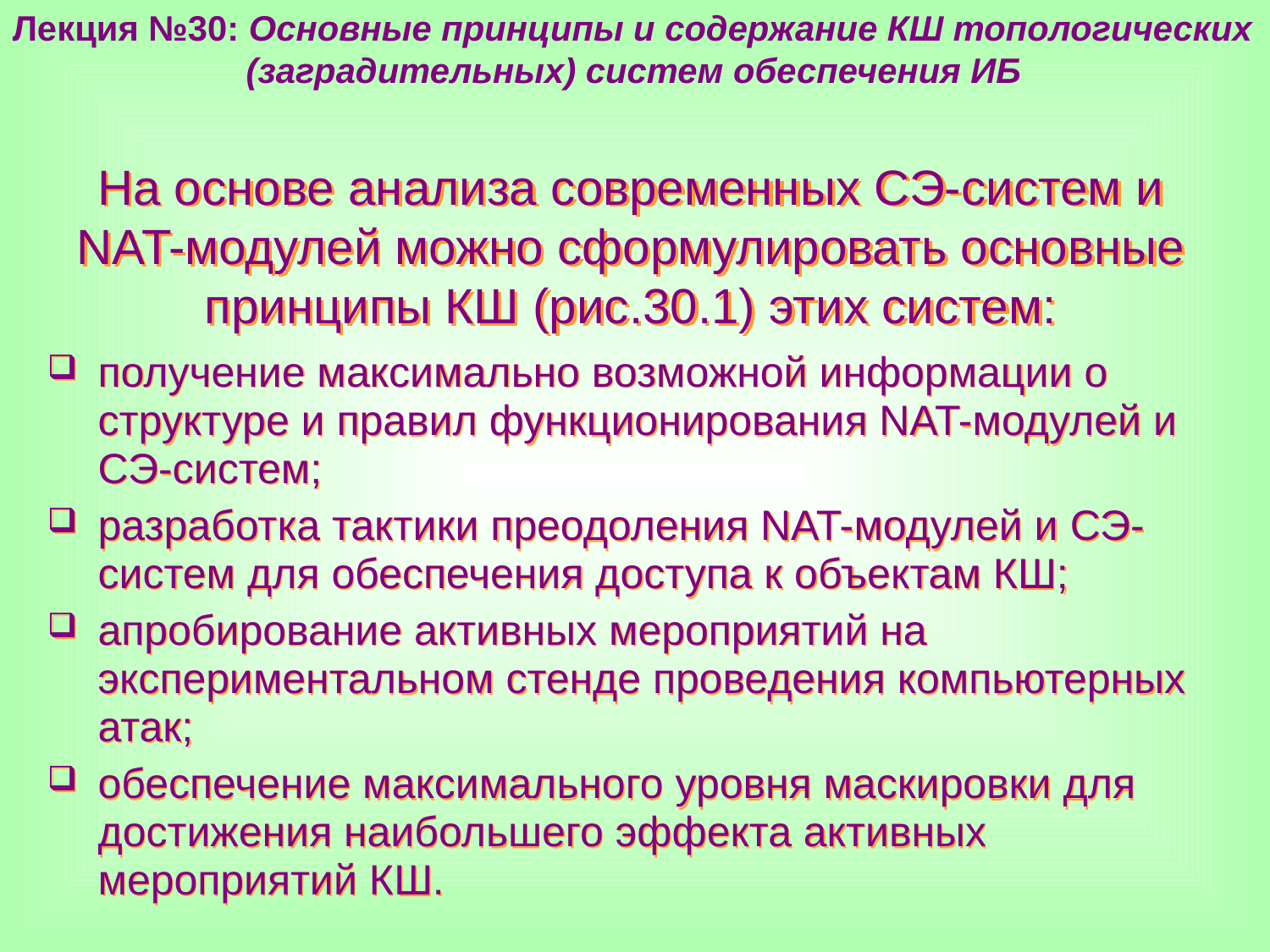

Лекция №30: Основные принципы и содержание КШ топологических
                        (заградительных) систем обеспечения ИБ
На основе анализа современных СЭ-систем и NAT-модулей можно сформулировать основные принципы КШ (рис.30.1) этих систем:
получение максимально возможной информации о структуре и правил функционирования NAT-модулей и СЭ-систем;
разработка тактики преодоления NAT-модулей и СЭ-систем для обеспечения доступа к объектам КШ;
апробирование активных мероприятий на экспериментальном стенде проведения компьютерных атак;
обеспечение максимального уровня маскировки для достижения наибольшего эффекта активных мероприятий КШ.